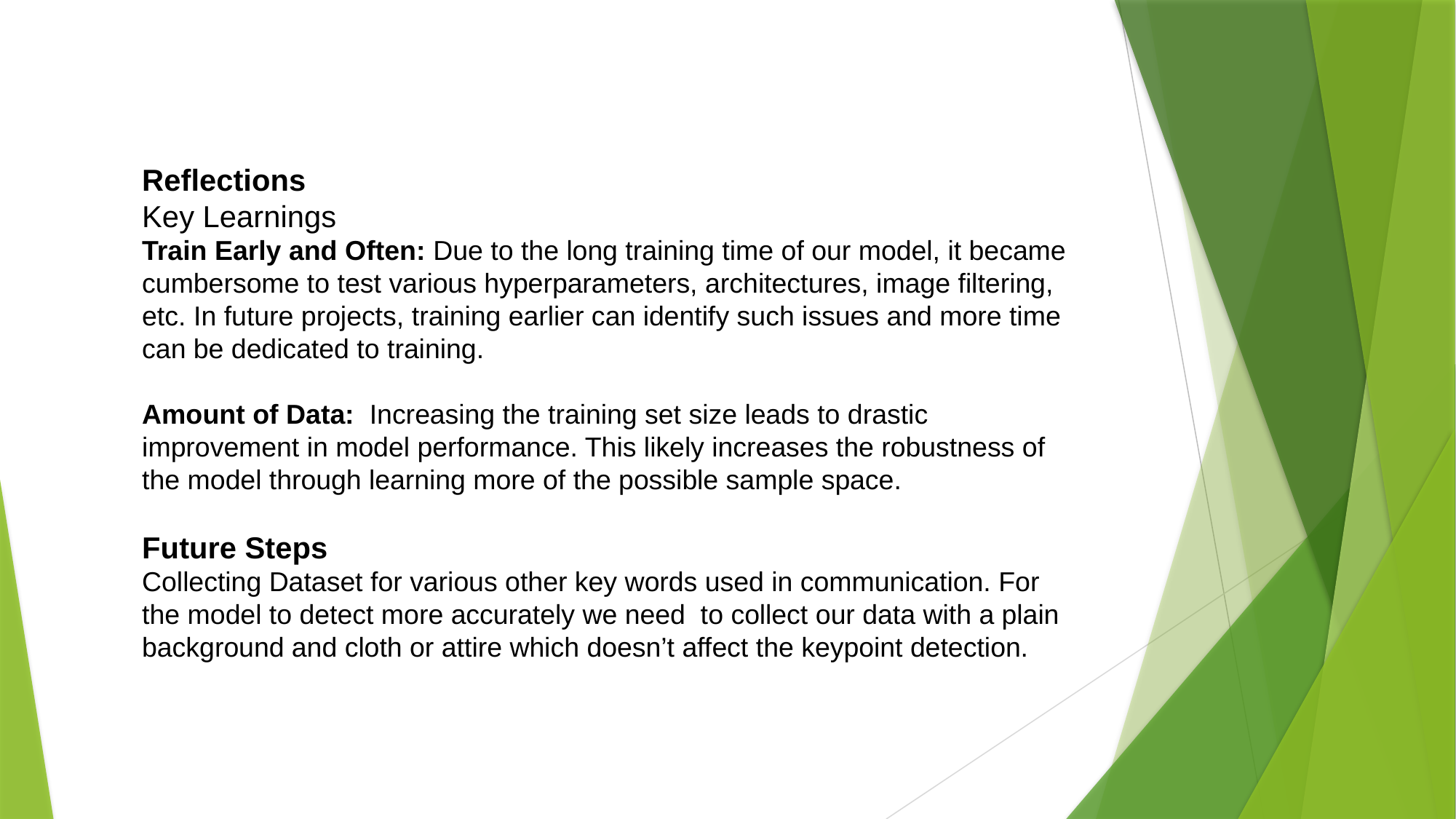

Reflections
Key Learnings
Train Early and Often: Due to the long training time of our model, it became cumbersome to test various hyperparameters, architectures, image filtering, etc. In future projects, training earlier can identify such issues and more time can be dedicated to training.
Amount of Data:  Increasing the training set size leads to drastic improvement in model performance. This likely increases the robustness of the model through learning more of the possible sample space.

Future Steps
Collecting Dataset for various other key words used in communication. For the model to detect more accurately we need  to collect our data with a plain background and cloth or attire which doesn’t affect the keypoint detection.